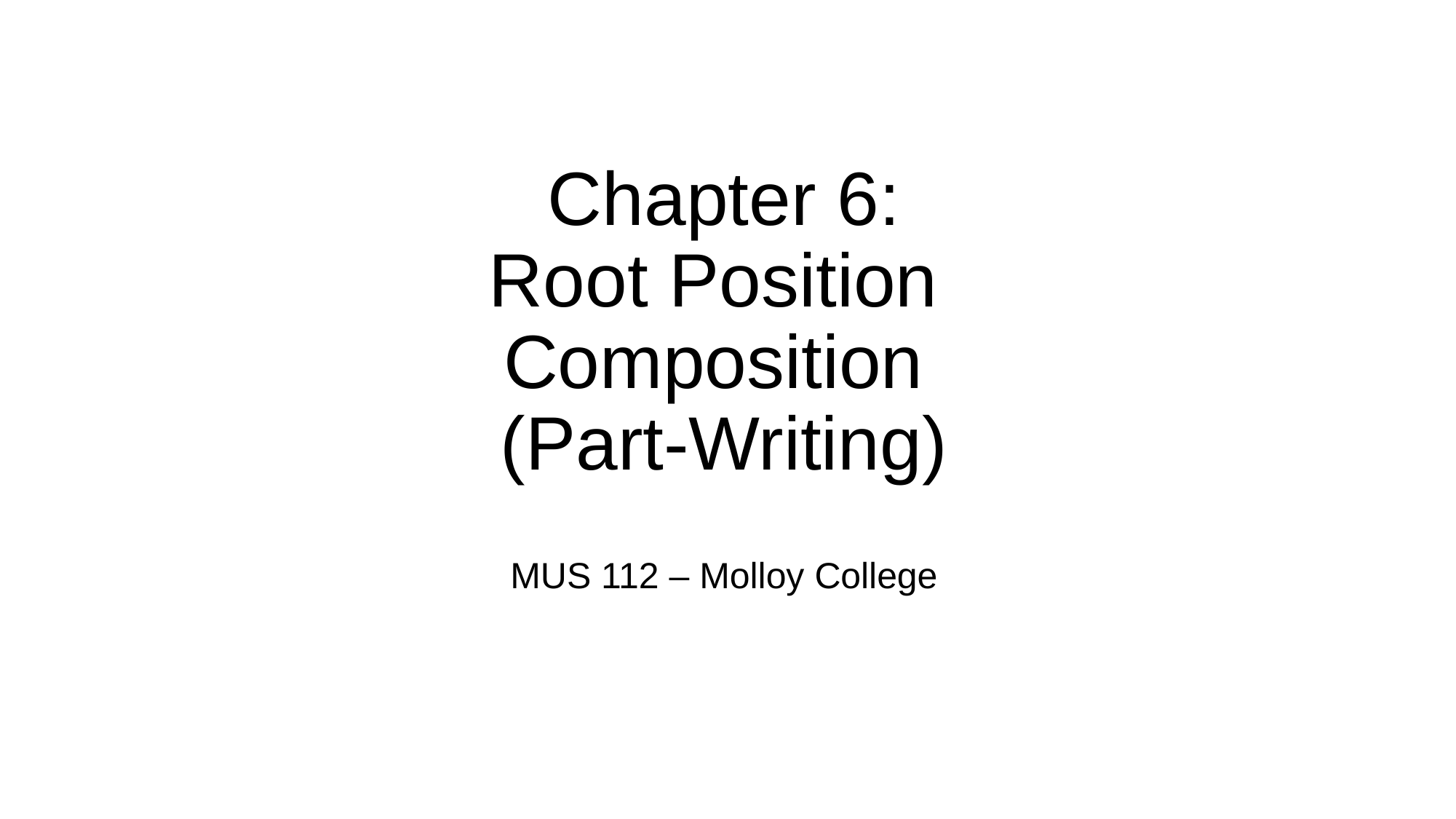

# Chapter 6: Root Position Composition (Part-Writing)
MUS 112 – Molloy College